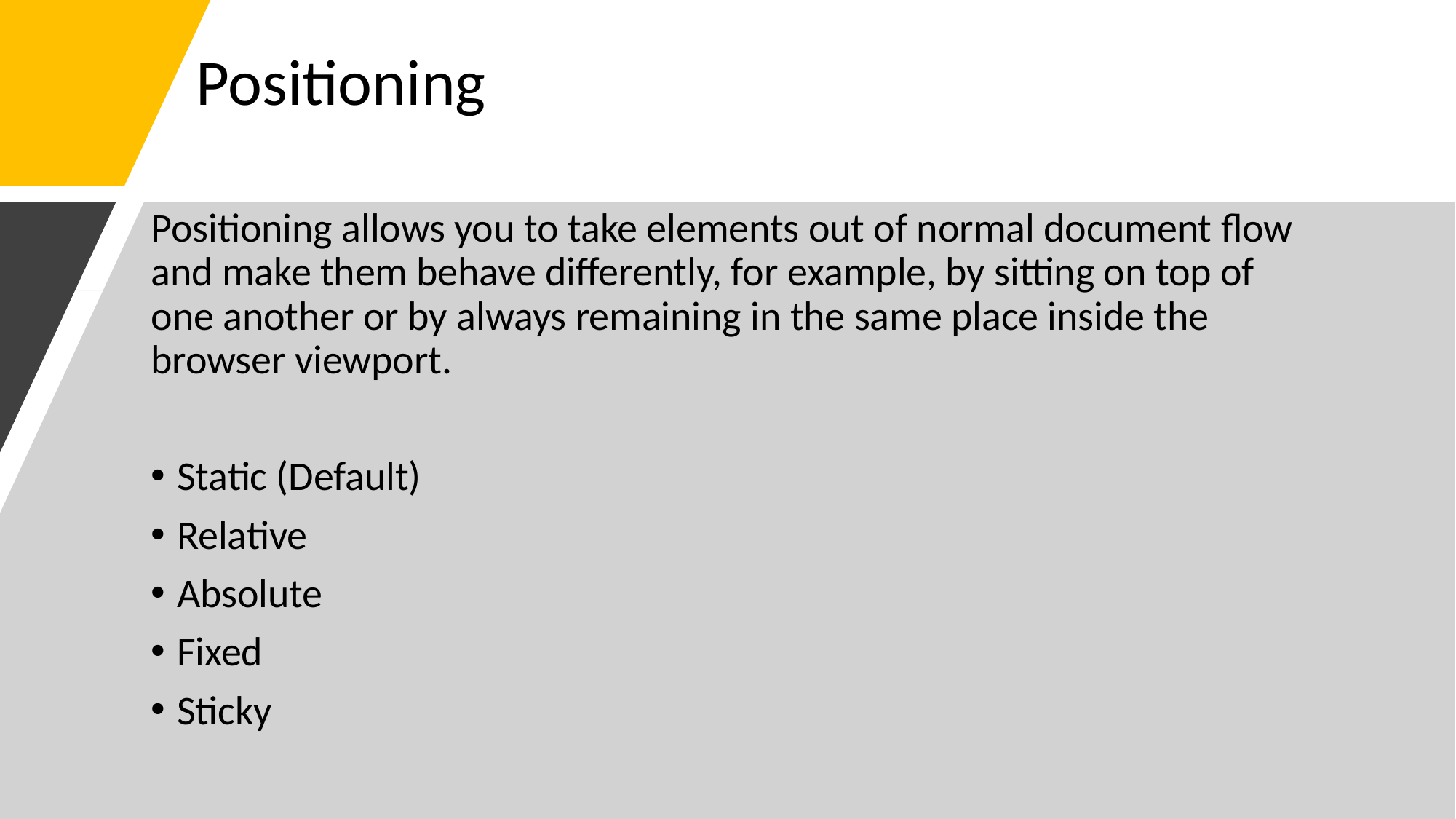

# Positioning
Positioning allows you to take elements out of normal document flow and make them behave differently, for example, by sitting on top of one another or by always remaining in the same place inside the browser viewport.

Static (Default)
Relative
Absolute
Fixed
Sticky